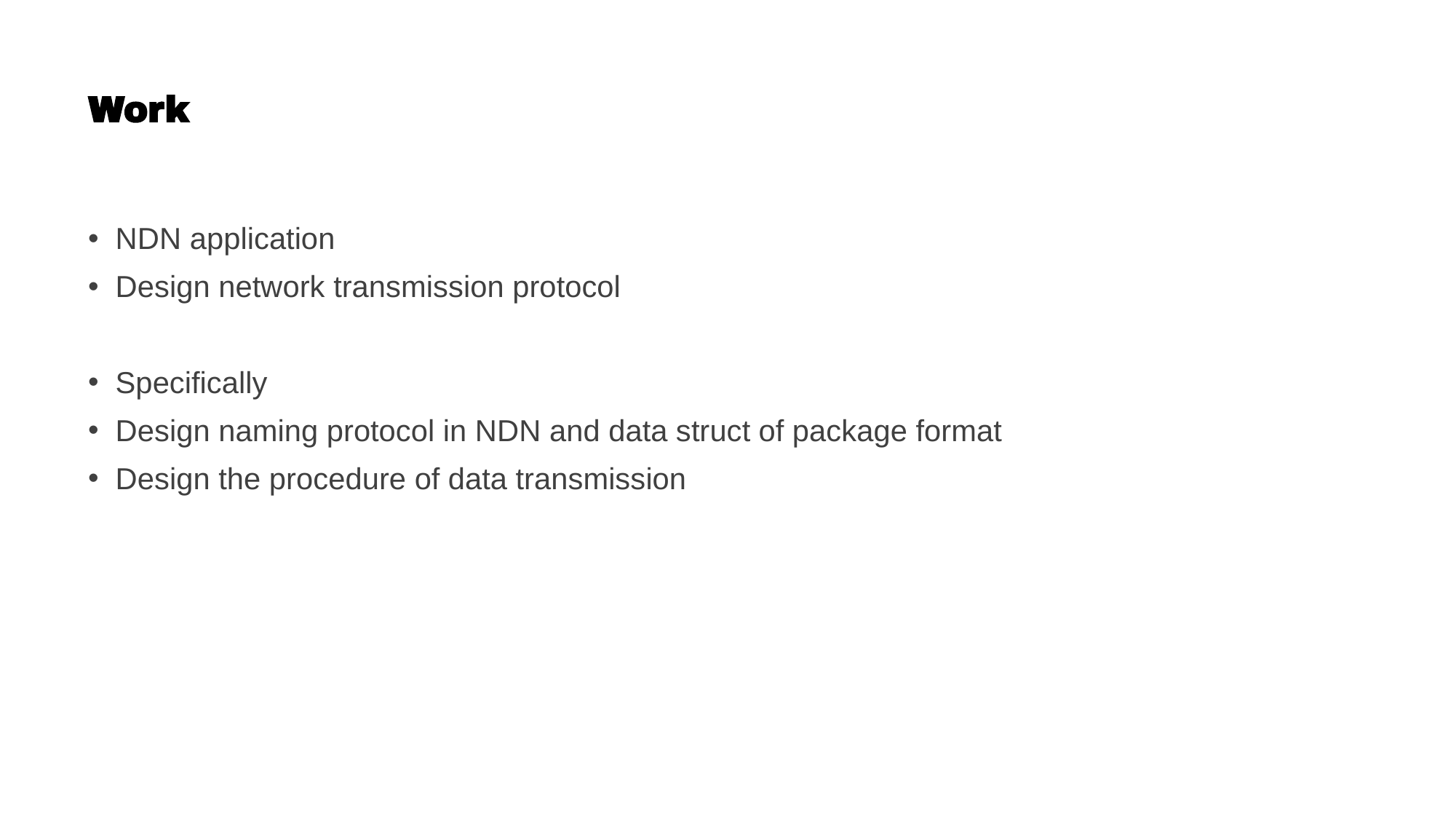

# Work
NDN application
Design network transmission protocol

Specifically
Design naming protocol in NDN and data struct of package format
Design the procedure of data transmission